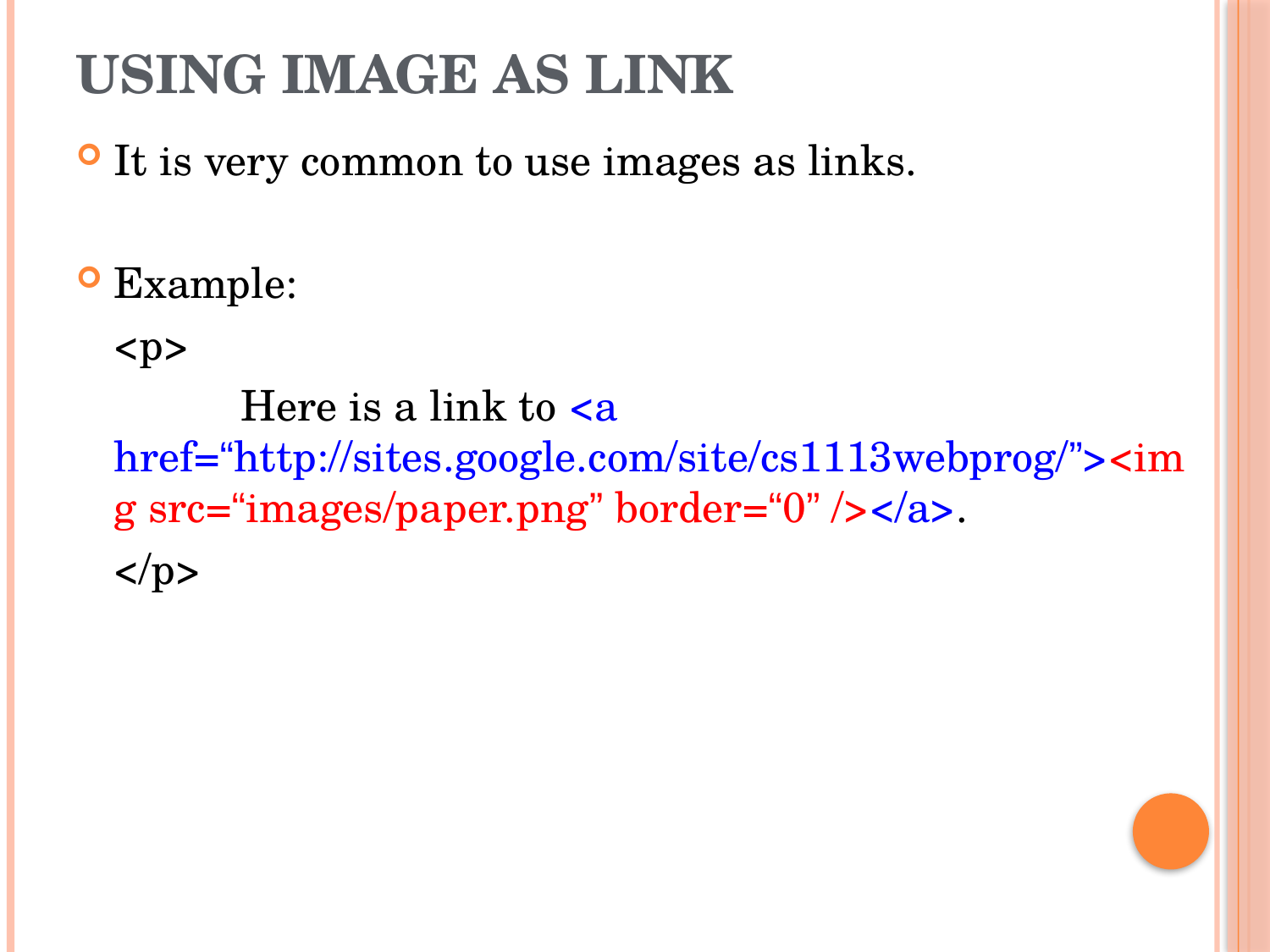

# USING IMAGE AS LINK
It is very common to use images as links.

Example:
	<p>
		Here is a link to <a href=“http://sites.google.com/site/cs1113webprog/”><img src=“images/paper.png” border=“0” /></a>.
	</p>

20